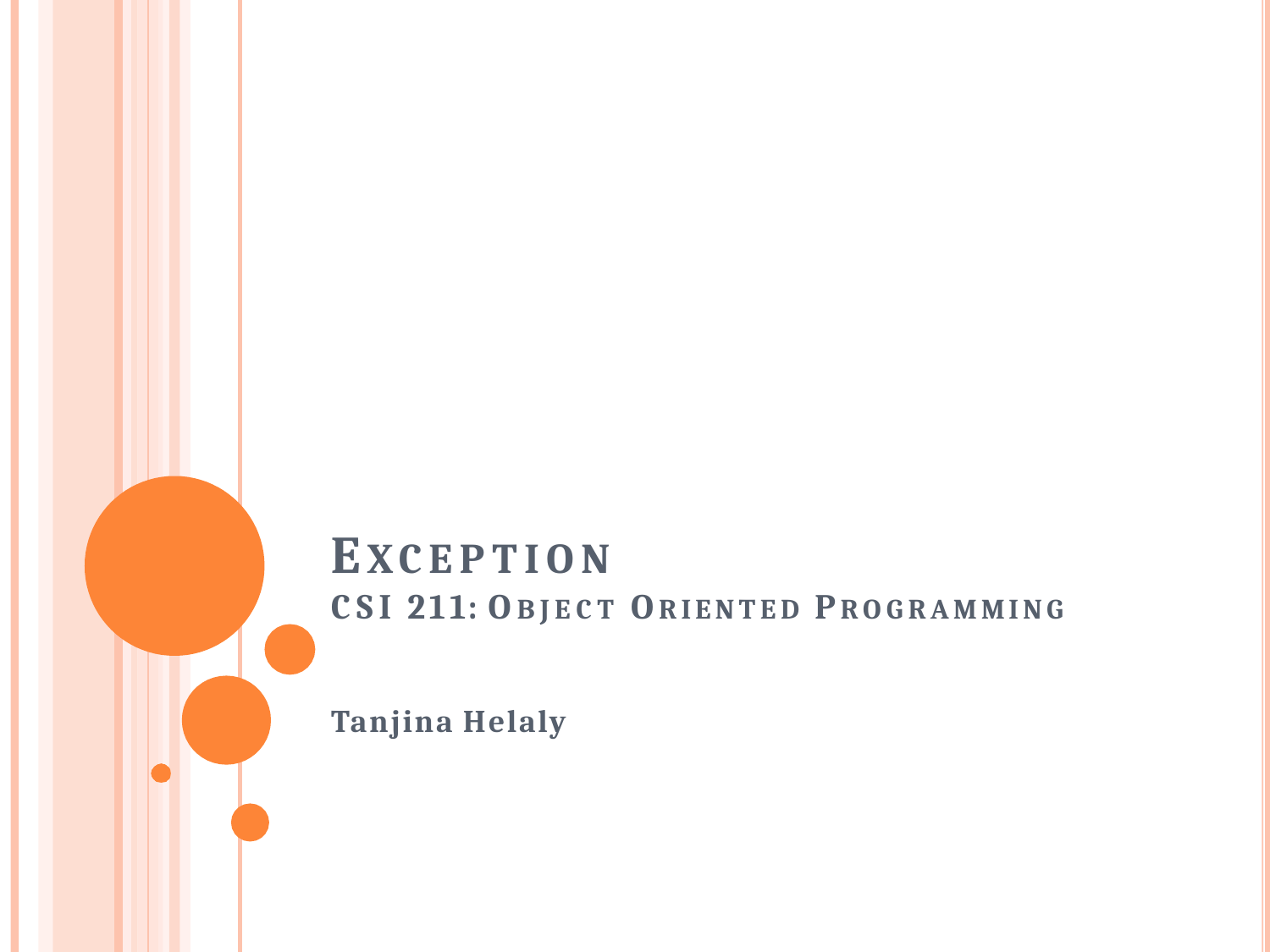

EXCEPTION
CSI 211: OBJECT ORIENTED PROGRAMMING
Tanjina Helaly